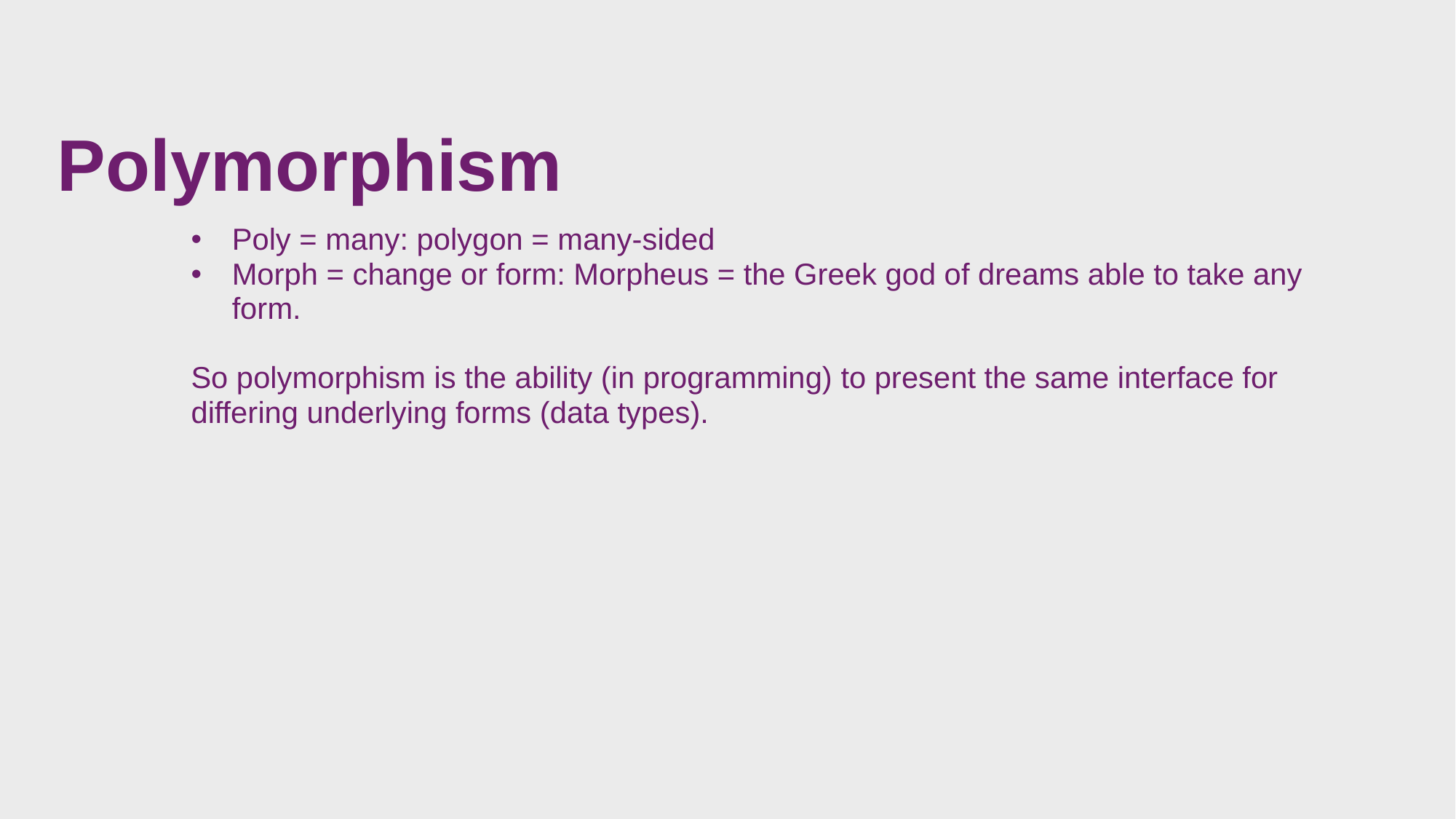

# Polymorphism
Poly = many: polygon = many-sided
Morph = change or form: Morpheus = the Greek god of dreams able to take any form.

So polymorphism is the ability (in programming) to present the same interface for differing underlying forms (data types).